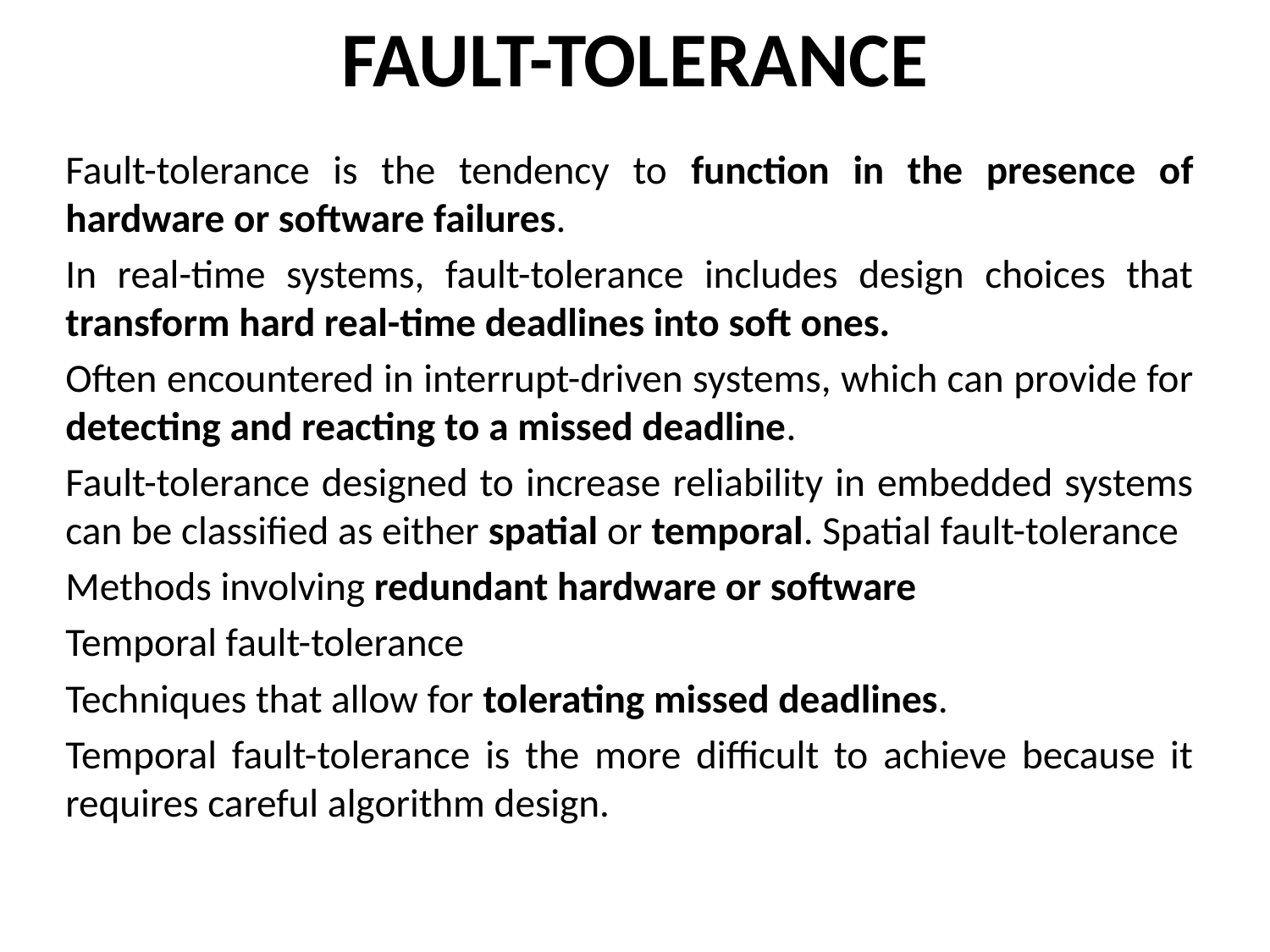

# FAULT-TOLERANCE
Fault-tolerance is the tendency to function in the presence of hardware or software failures.
In real-time systems, fault-tolerance includes design choices that transform hard real-time deadlines into soft ones.
Often encountered in interrupt-driven systems, which can provide for detecting and reacting to a missed deadline.
Fault-tolerance designed to increase reliability in embedded systems can be classified as either spatial or temporal. Spatial fault-tolerance
Methods involving redundant hardware or software
Temporal fault-tolerance
Techniques that allow for tolerating missed deadlines.
Temporal fault-tolerance is the more difficult to achieve because it requires careful algorithm design.